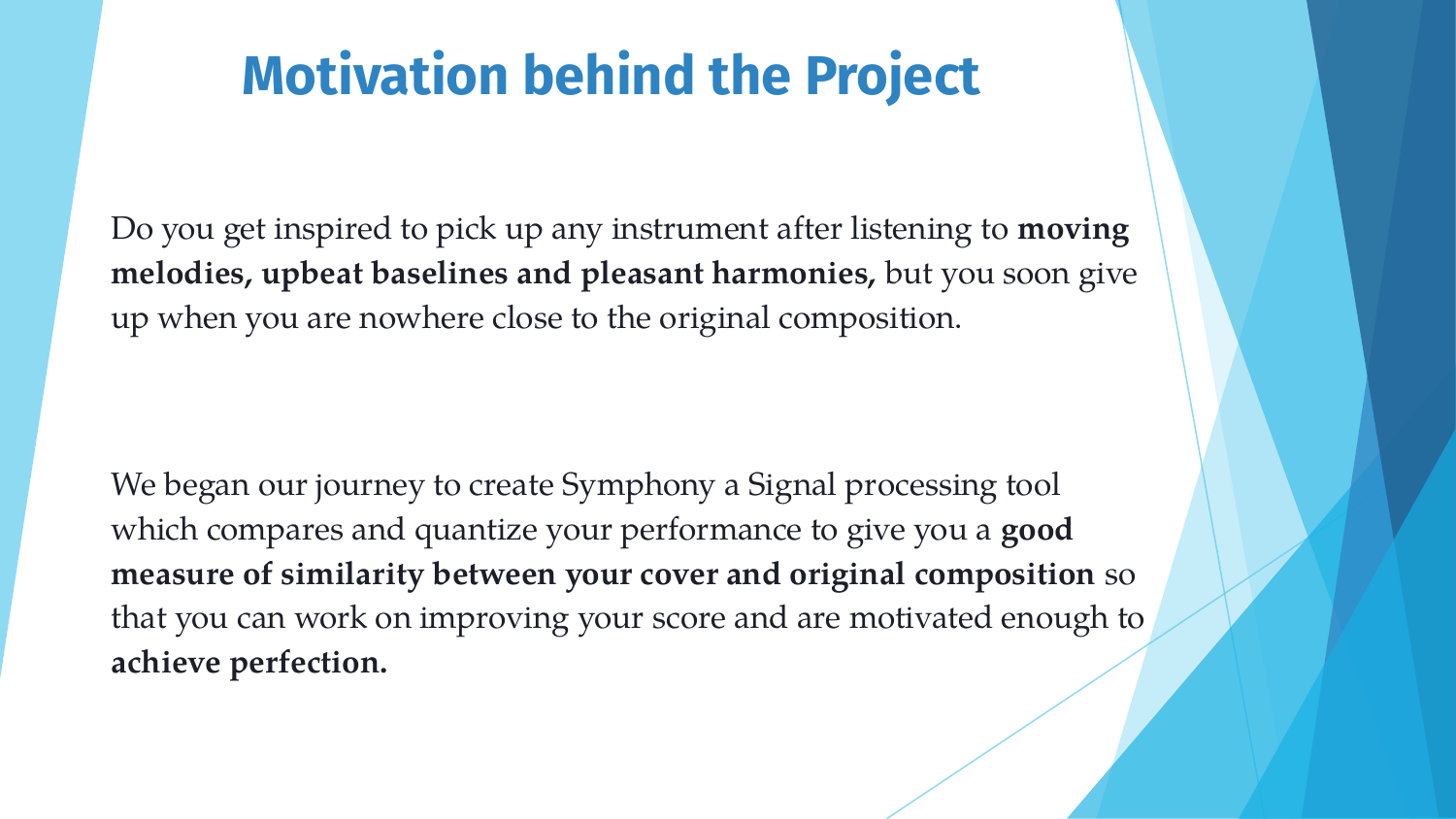

# Motivation behind the Project
Do you get inspired to pick up any instrument after listening to moving melodies, upbeat baselines and pleasant harmonies, but you soon give up when you are nowhere close to the original composition.

We began our journey to create Symphony a Signal processing tool which compares and quantize your performance to give you a good measure of similarity between your cover and original composition so that you can work on improving your score and are motivated enough to achieve perfection.